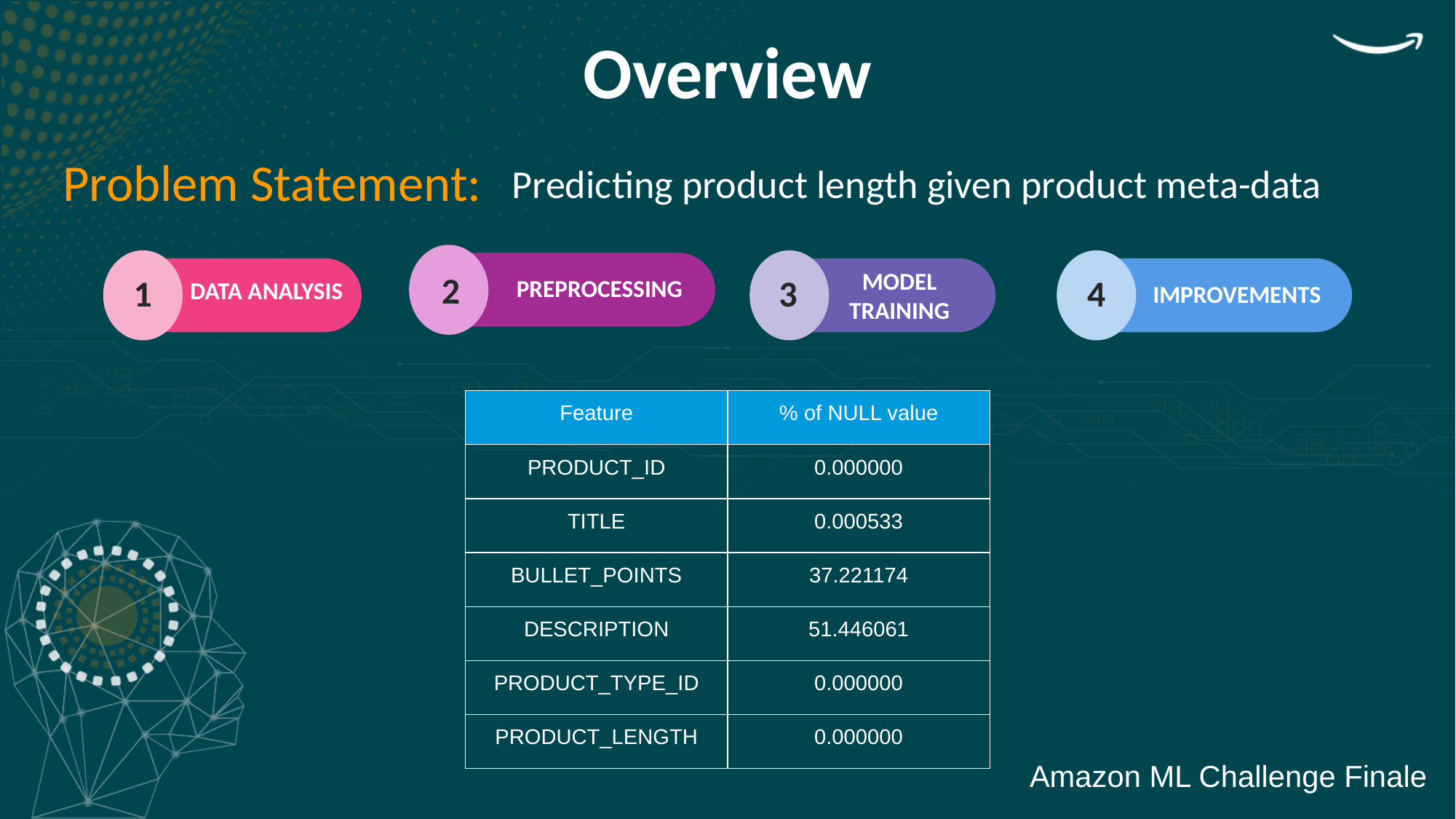

Overview
Problem Statement:
Predicting product length given product meta-data

MODEL TRAINING

2
1
3
4
PREPROCESSING
DATA ANALYSIS
IMPROVEMENTS
| Feature | % of NULL value |
| --- | --- |
| PRODUCT\_ID | 0.000000 |
| TITLE | 0.000533 |
| BULLET\_POINTS | 37.221174 |
| DESCRIPTION | 51.446061 |
| PRODUCT\_TYPE\_ID | 0.000000 |
| PRODUCT\_LENGTH | 0.000000 |